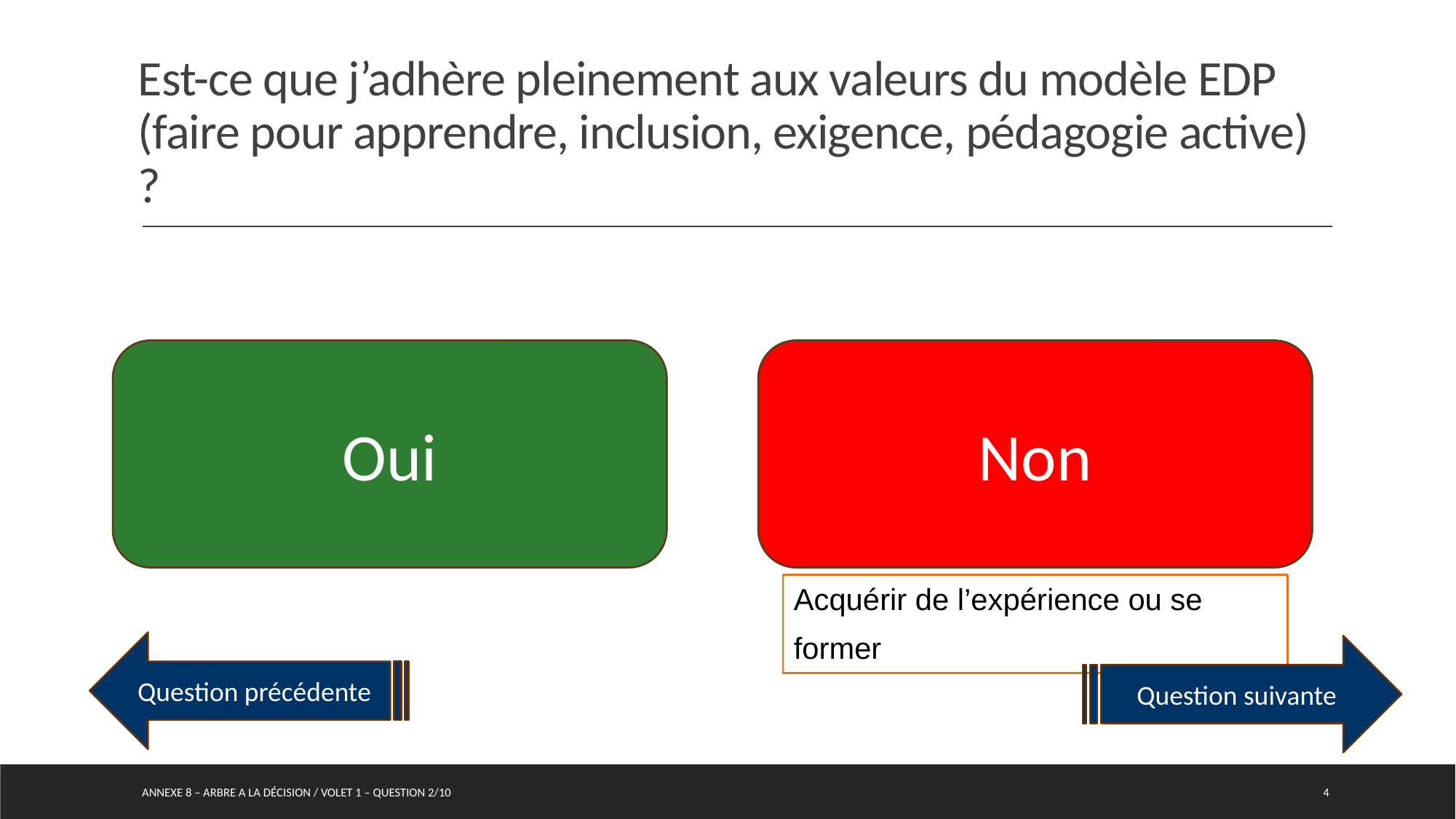

# Est-ce que j’adhère pleinement aux valeurs du modèle EDP (faire pour apprendre, inclusion, exigence, pédagogie active) ?
Oui
Oui
Non
Non
Acquérir de l’expérience ou se former
Question précédente
Question suivante
Annexe 8 – arbre a la décision / Volet 1 – Question 2/10
4